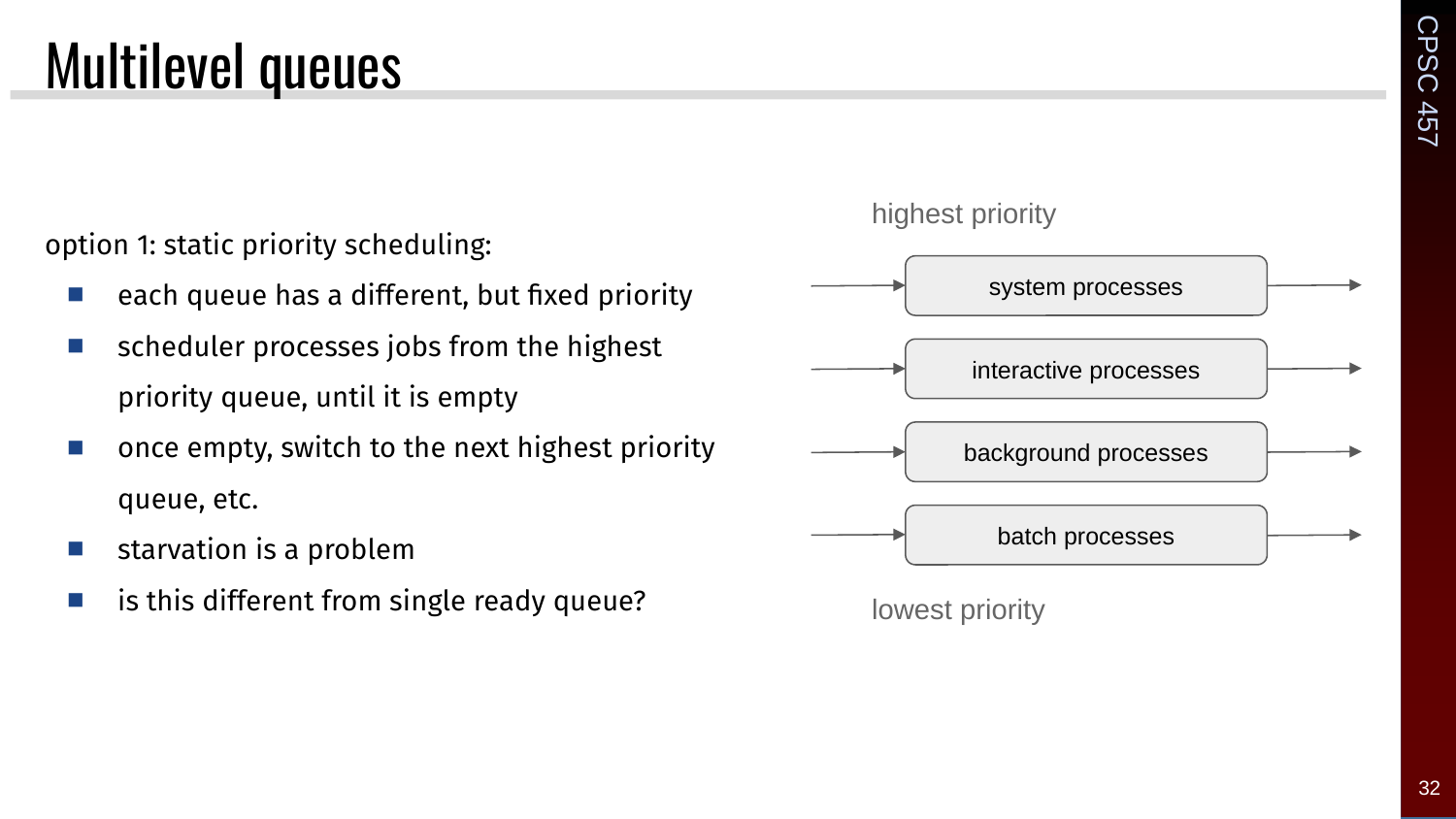

# Multilevel queues
option 1: static priority scheduling:
each queue has a different, but fixed priority
scheduler processes jobs from the highest priority queue, until it is empty
once empty, switch to the next highest priority queue, etc.
starvation is a problem
is this different from single ready queue?

highest priority
system processes
interactive processes
background processes
batch processes
lowest priority